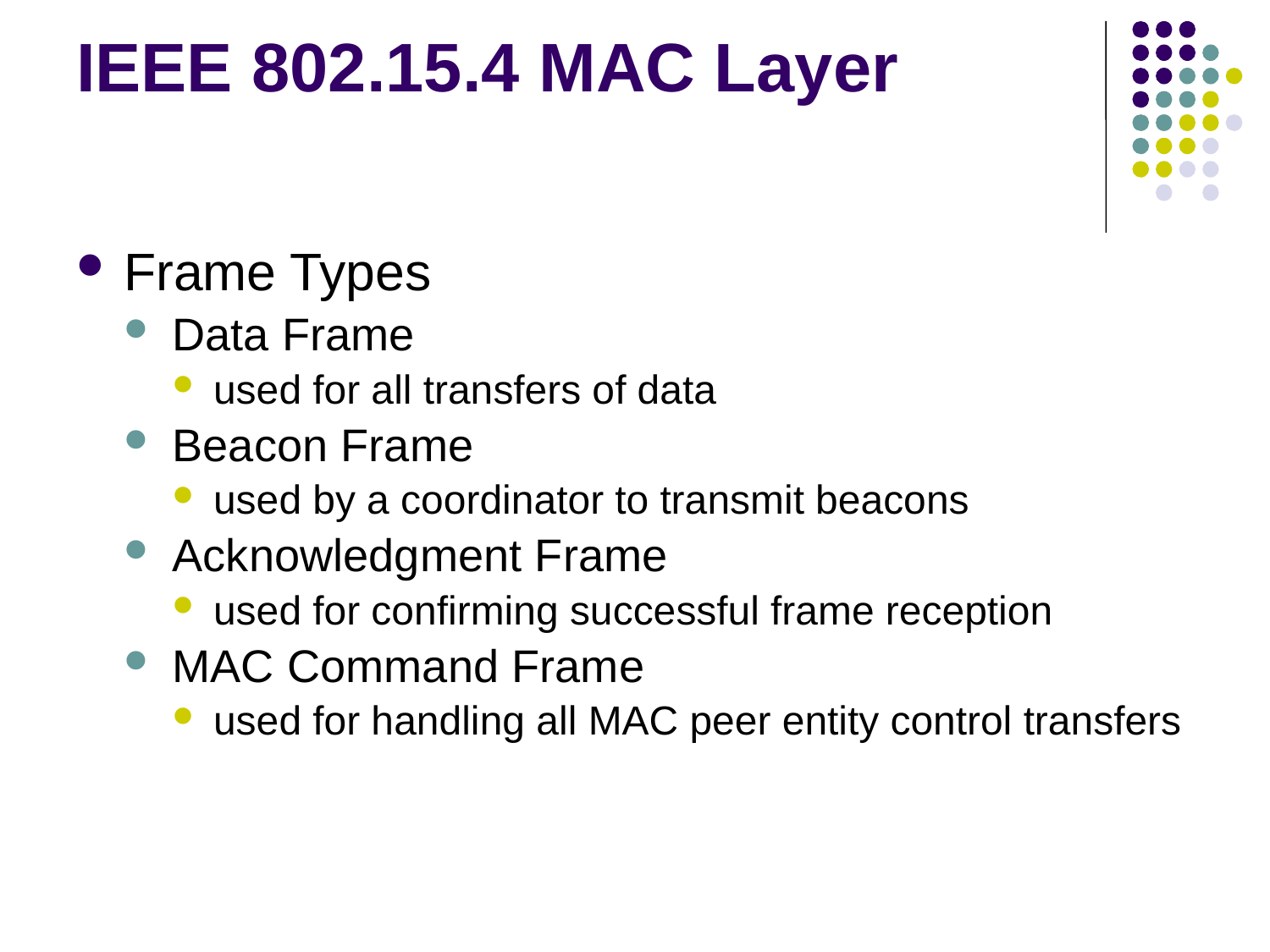

# IEEE 802.15.4 MAC Layer
Frame Types
Data Frame
used for all transfers of data
Beacon Frame
used by a coordinator to transmit beacons
Acknowledgment Frame
used for confirming successful frame reception
MAC Command Frame
used for handling all MAC peer entity control transfers